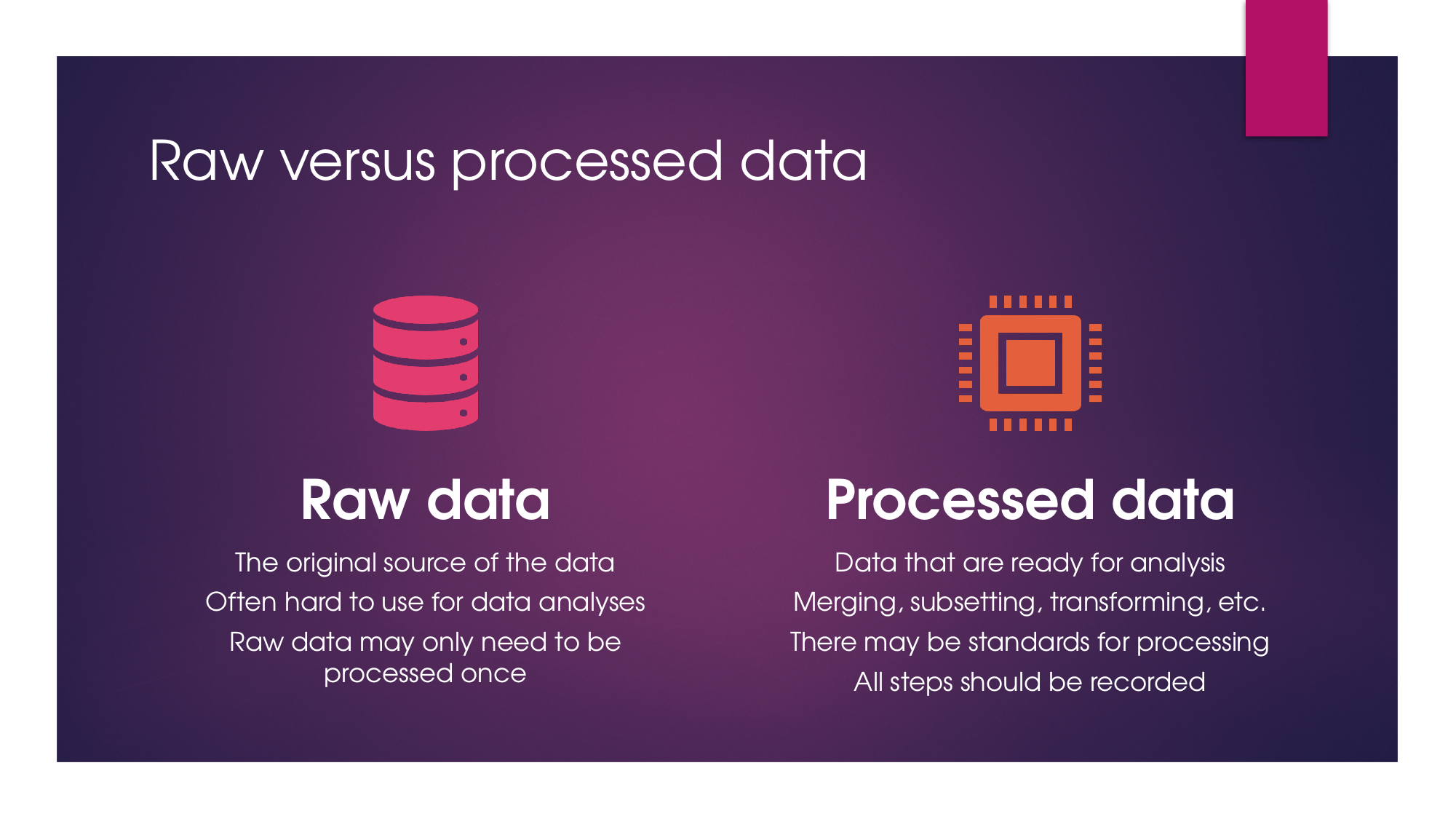

# Raw versus processed data
Raw data
The original source of the data
Often hard to use for data analyses
Raw data may only need to be processed once
Processed data
Data that are ready for analysis
Merging, subsetting, transforming, etc.
There may be standards for processing
All steps should be recorded